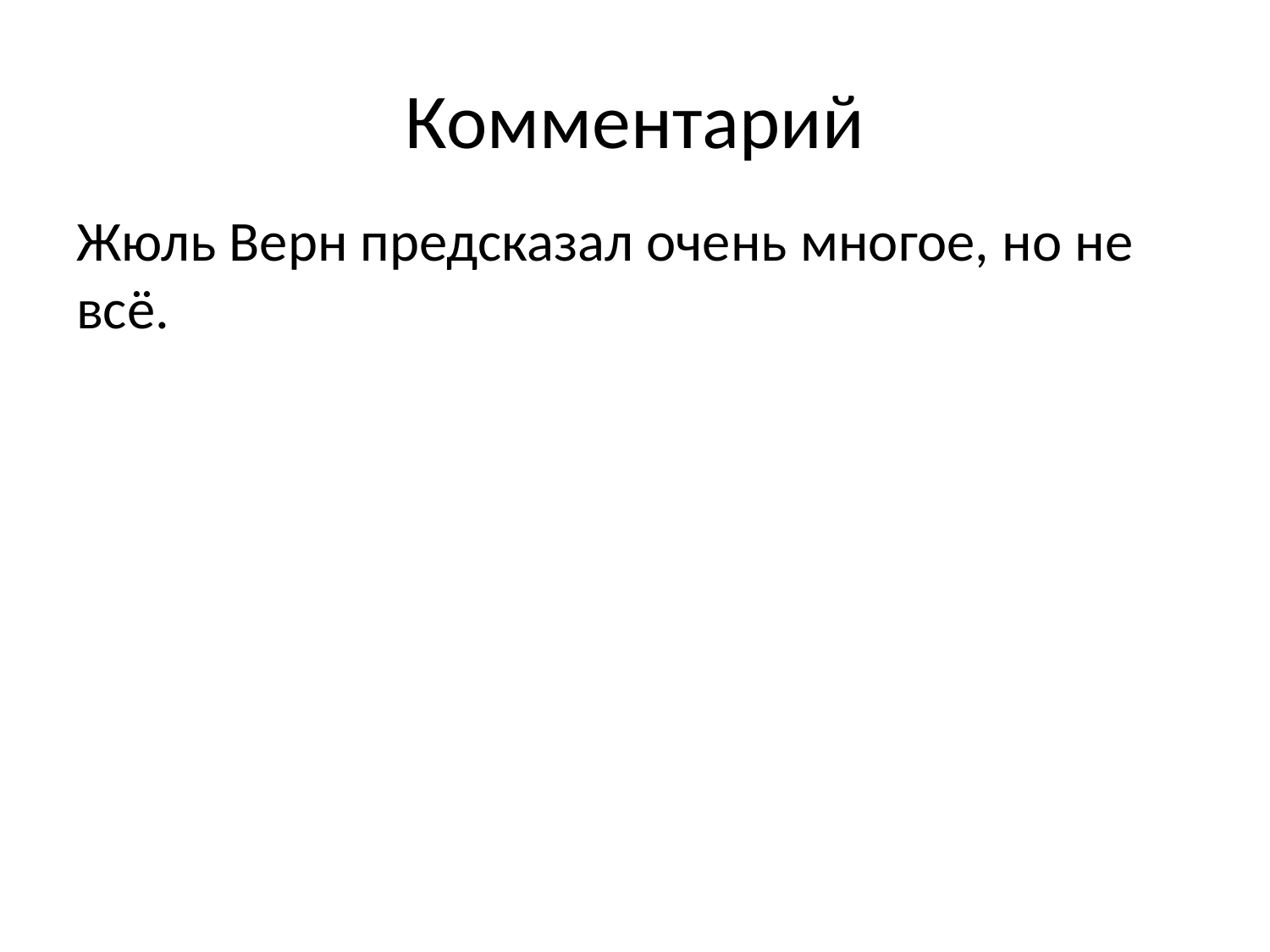

# Комментарий
Жюль Верн предсказал очень многое, но не всё.